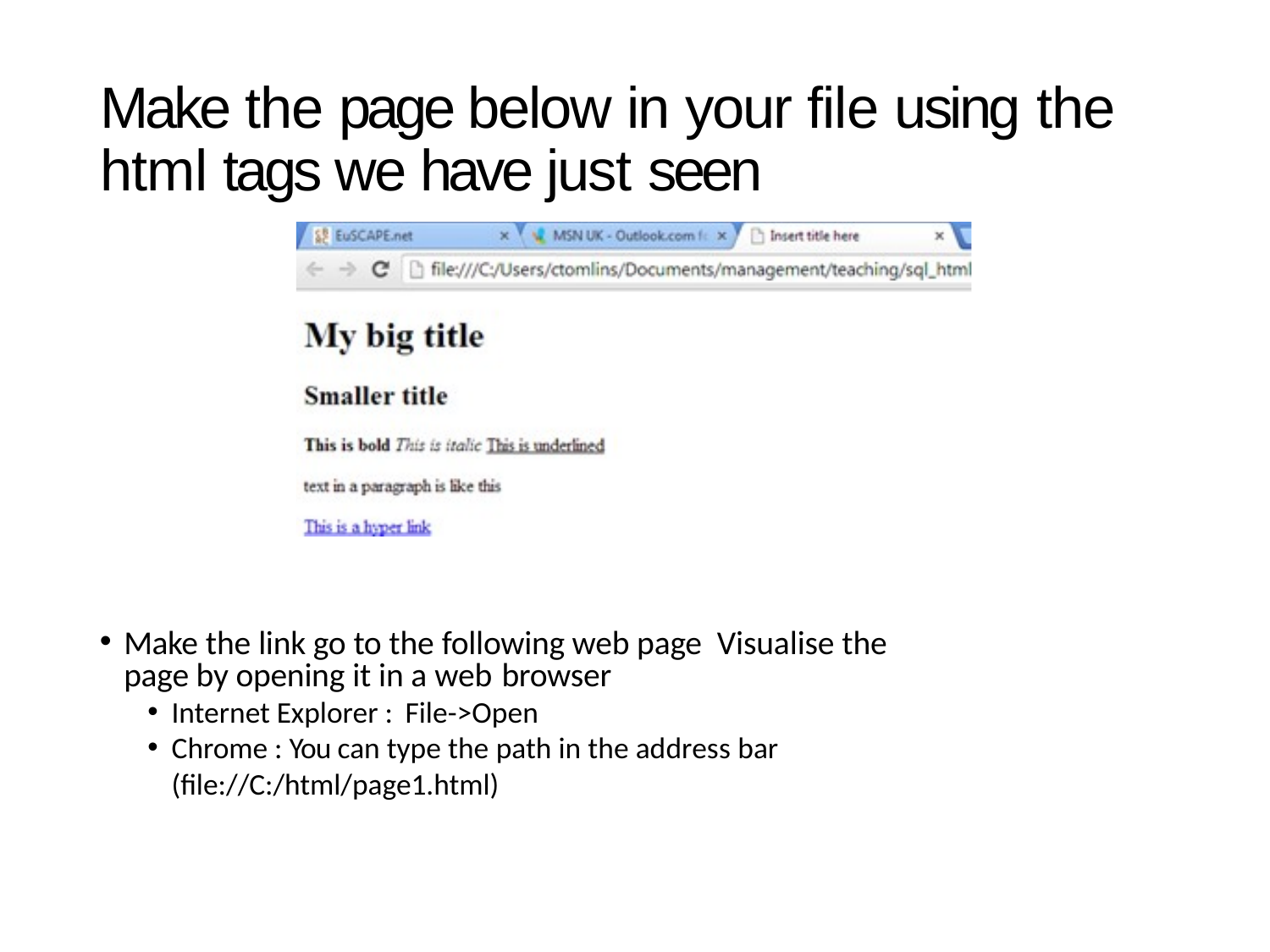

# Make the page below in your file using the  html tags we have just seen

Make the link go to the following web page  Visualise the page by opening it in a web browser
Internet Explorer : File->Open
Chrome : You can type the path in the address bar (file://C:/html/page1.html)